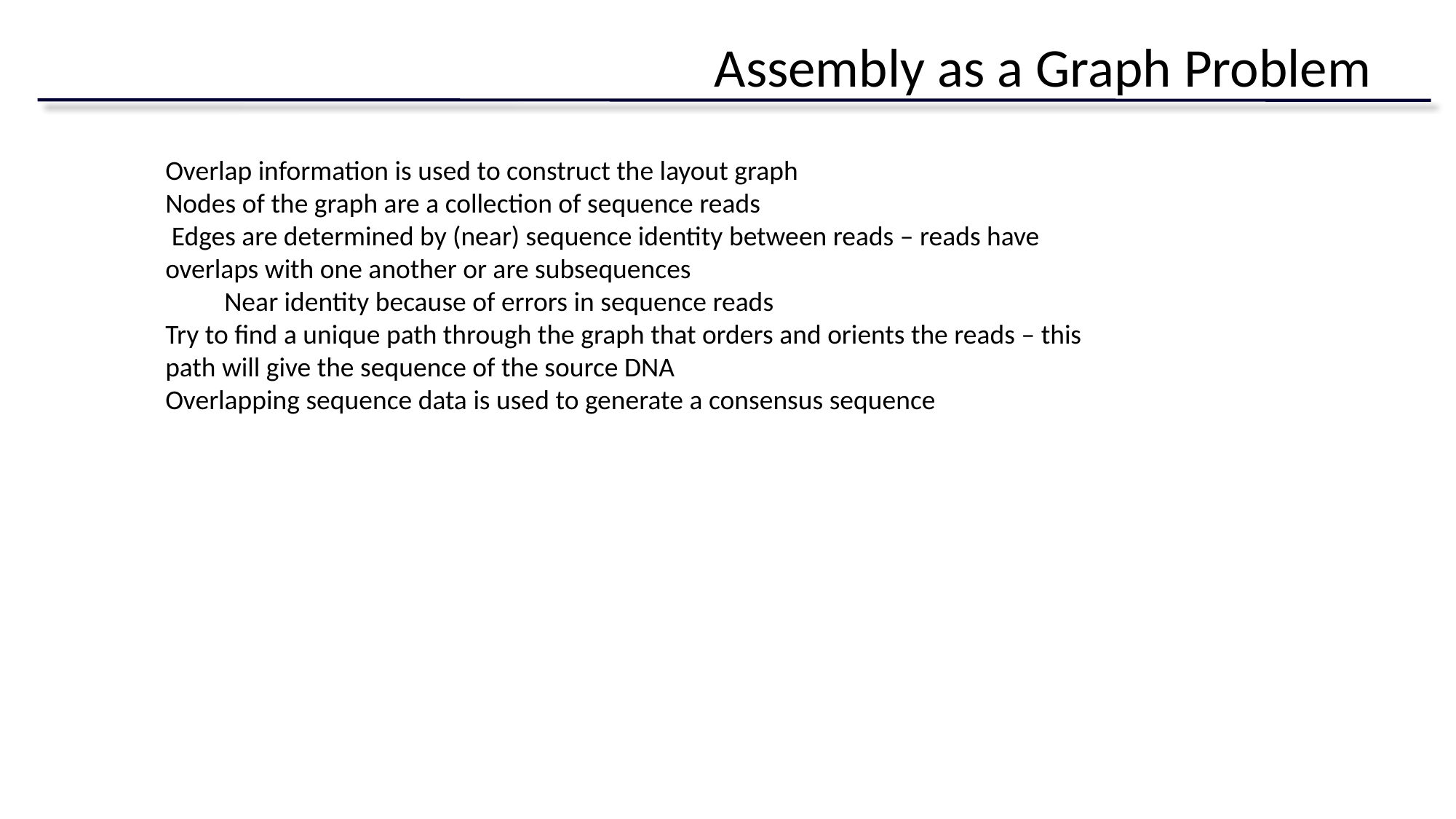

# Assembly as a Graph Problem
Overlap information is used to construct the layout graph
Nodes of the graph are a collection of sequence reads
 Edges are determined by (near) sequence identity between reads – reads have overlaps with one another or are subsequences
Near identity because of errors in sequence reads
Try to find a unique path through the graph that orders and orients the reads – this path will give the sequence of the source DNA
Overlapping sequence data is used to generate a consensus sequence
4